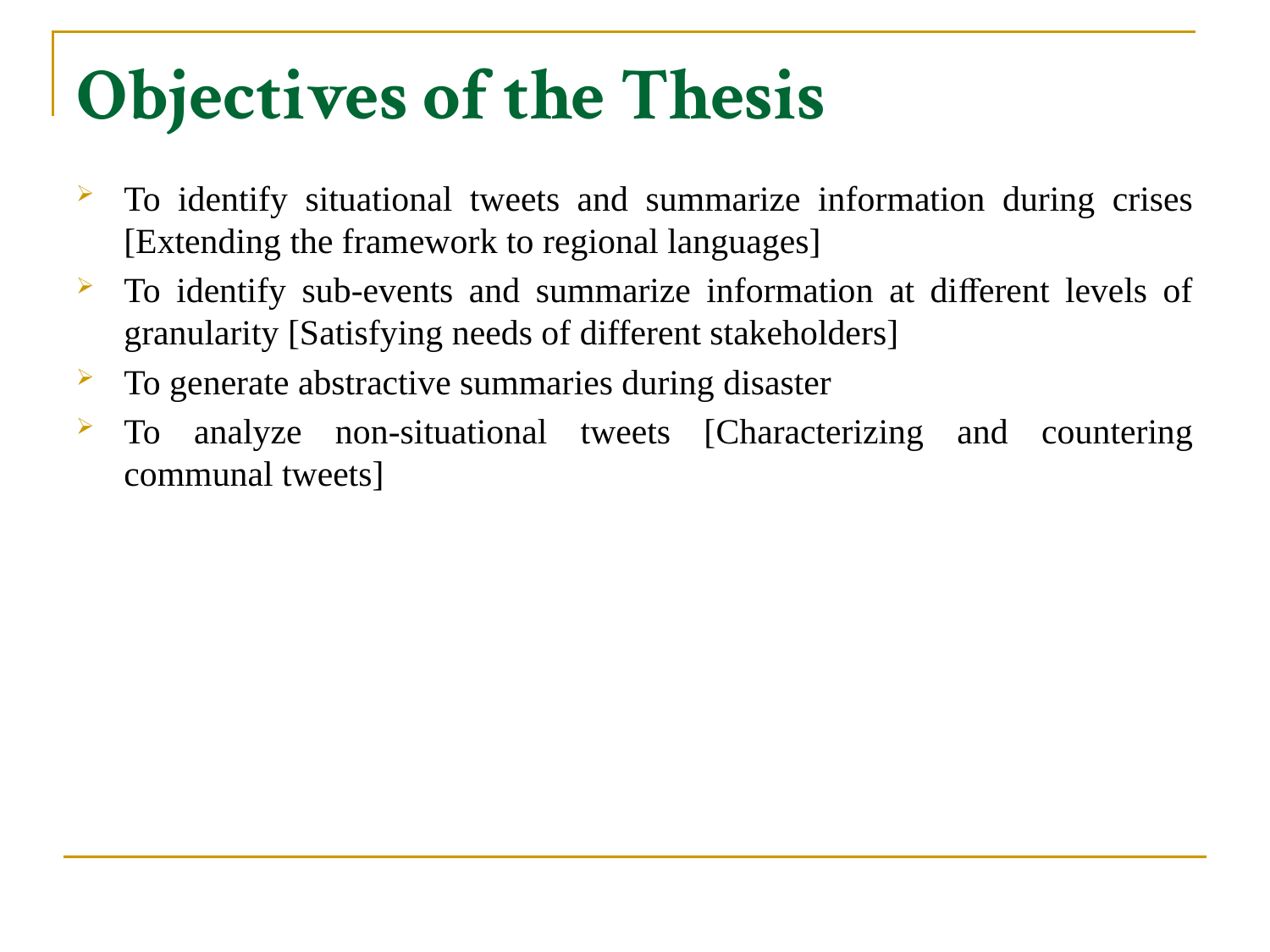

# Objectives of the Thesis
To identify situational tweets and summarize information during crises [Extending the framework to regional languages]
To identify sub-events and summarize information at diﬀerent levels of granularity [Satisfying needs of different stakeholders]
To generate abstractive summaries during disaster
To analyze non-situational tweets [Characterizing and countering communal tweets]